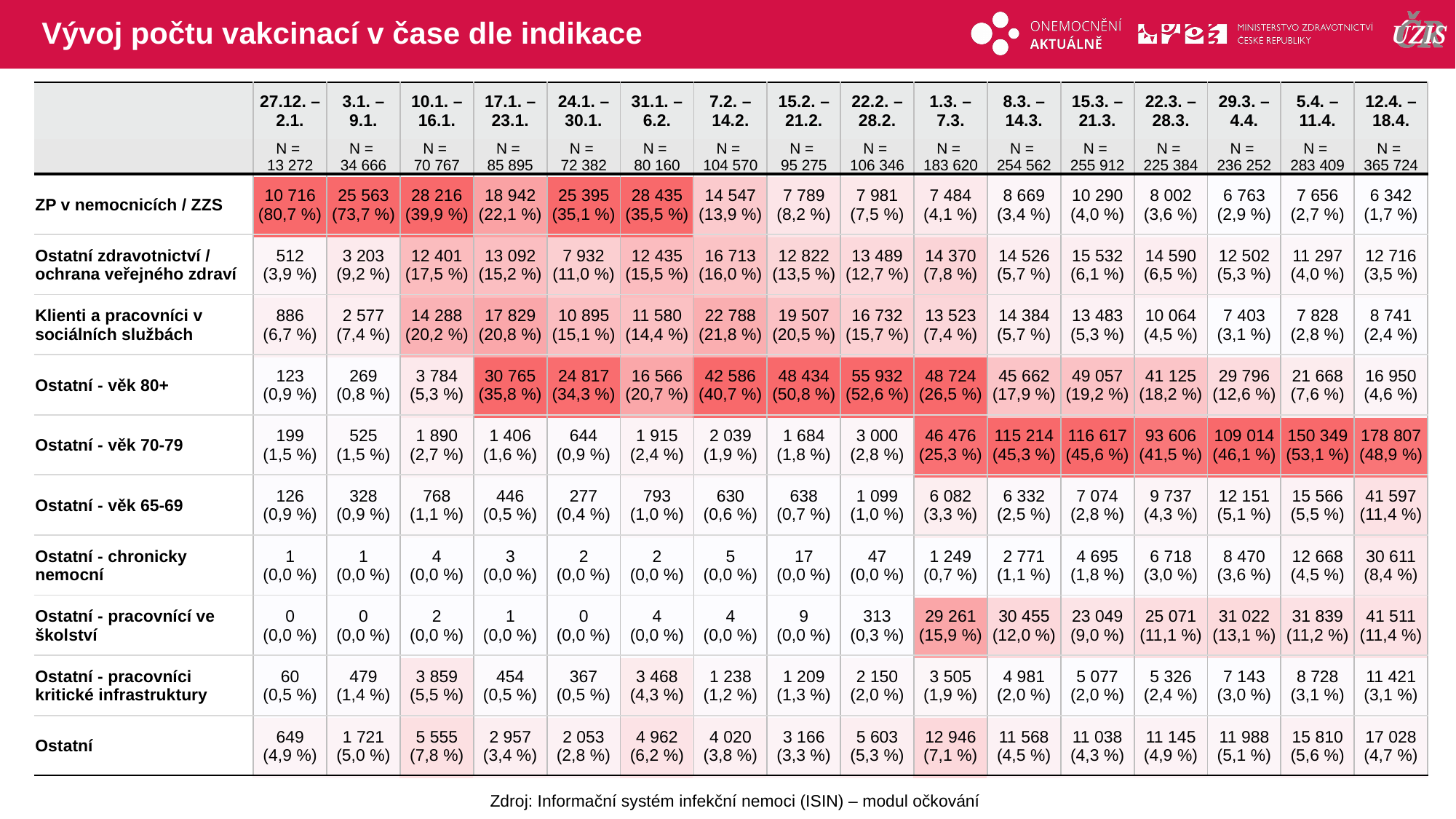

# Vývoj počtu vakcinací v čase dle indikace
|  | 27.12. – 2.1. | 3.1. – 9.1. | 10.1. – 16.1. | 17.1. – 23.1. | 24.1. – 30.1. | 31.1. – 6.2. | 7.2. – 14.2. | 15.2. – 21.2. | 22.2. – 28.2. | 1.3. – 7.3. | 8.3. – 14.3. | 15.3. – 21.3. | 22.3. – 28.3. | 29.3. – 4.4. | 5.4. – 11.4. | 12.4. – 18.4. |
| --- | --- | --- | --- | --- | --- | --- | --- | --- | --- | --- | --- | --- | --- | --- | --- | --- |
|  | N = 13 272 | N = 34 666 | N = 70 767 | N = 85 895 | N = 72 382 | N = 80 160 | N = 104 570 | N = 95 275 | N = 106 346 | N = 183 620 | N = 254 562 | N = 255 912 | N = 225 384 | N = 236 252 | N = 283 409 | N = 365 724 |
| ZP v nemocnicích / ZZS | 10 716 (80,7 %) | 25 563 (73,7 %) | 28 216 (39,9 %) | 18 942 (22,1 %) | 25 395 (35,1 %) | 28 435 (35,5 %) | 14 547 (13,9 %) | 7 789 (8,2 %) | 7 981 (7,5 %) | 7 484 (4,1 %) | 8 669 (3,4 %) | 10 290 (4,0 %) | 8 002 (3,6 %) | 6 763 (2,9 %) | 7 656 (2,7 %) | 6 342 (1,7 %) |
| Ostatní zdravotnictví / ochrana veřejného zdraví | 512 (3,9 %) | 3 203 (9,2 %) | 12 401 (17,5 %) | 13 092 (15,2 %) | 7 932 (11,0 %) | 12 435 (15,5 %) | 16 713 (16,0 %) | 12 822 (13,5 %) | 13 489 (12,7 %) | 14 370 (7,8 %) | 14 526 (5,7 %) | 15 532 (6,1 %) | 14 590 (6,5 %) | 12 502 (5,3 %) | 11 297 (4,0 %) | 12 716 (3,5 %) |
| Klienti a pracovníci v sociálních službách | 886 (6,7 %) | 2 577 (7,4 %) | 14 288 (20,2 %) | 17 829 (20,8 %) | 10 895 (15,1 %) | 11 580 (14,4 %) | 22 788 (21,8 %) | 19 507 (20,5 %) | 16 732 (15,7 %) | 13 523 (7,4 %) | 14 384 (5,7 %) | 13 483 (5,3 %) | 10 064 (4,5 %) | 7 403 (3,1 %) | 7 828 (2,8 %) | 8 741 (2,4 %) |
| Ostatní - věk 80+ | 123 (0,9 %) | 269 (0,8 %) | 3 784 (5,3 %) | 30 765 (35,8 %) | 24 817 (34,3 %) | 16 566 (20,7 %) | 42 586 (40,7 %) | 48 434 (50,8 %) | 55 932 (52,6 %) | 48 724 (26,5 %) | 45 662 (17,9 %) | 49 057 (19,2 %) | 41 125 (18,2 %) | 29 796 (12,6 %) | 21 668 (7,6 %) | 16 950 (4,6 %) |
| Ostatní - věk 70-79 | 199 (1,5 %) | 525 (1,5 %) | 1 890 (2,7 %) | 1 406 (1,6 %) | 644 (0,9 %) | 1 915 (2,4 %) | 2 039 (1,9 %) | 1 684 (1,8 %) | 3 000 (2,8 %) | 46 476 (25,3 %) | 115 214 (45,3 %) | 116 617 (45,6 %) | 93 606 (41,5 %) | 109 014 (46,1 %) | 150 349 (53,1 %) | 178 807 (48,9 %) |
| Ostatní - věk 65-69 | 126 (0,9 %) | 328 (0,9 %) | 768 (1,1 %) | 446 (0,5 %) | 277 (0,4 %) | 793 (1,0 %) | 630 (0,6 %) | 638 (0,7 %) | 1 099 (1,0 %) | 6 082 (3,3 %) | 6 332 (2,5 %) | 7 074 (2,8 %) | 9 737 (4,3 %) | 12 151 (5,1 %) | 15 566 (5,5 %) | 41 597 (11,4 %) |
| Ostatní - chronicky nemocní | 1 (0,0 %) | 1 (0,0 %) | 4 (0,0 %) | 3 (0,0 %) | 2 (0,0 %) | 2 (0,0 %) | 5 (0,0 %) | 17 (0,0 %) | 47 (0,0 %) | 1 249 (0,7 %) | 2 771 (1,1 %) | 4 695 (1,8 %) | 6 718 (3,0 %) | 8 470 (3,6 %) | 12 668 (4,5 %) | 30 611 (8,4 %) |
| Ostatní - pracovnící ve školství | 0 (0,0 %) | 0 (0,0 %) | 2 (0,0 %) | 1 (0,0 %) | 0 (0,0 %) | 4 (0,0 %) | 4 (0,0 %) | 9 (0,0 %) | 313 (0,3 %) | 29 261 (15,9 %) | 30 455 (12,0 %) | 23 049 (9,0 %) | 25 071 (11,1 %) | 31 022 (13,1 %) | 31 839 (11,2 %) | 41 511 (11,4 %) |
| Ostatní - pracovníci kritické infrastruktury | 60 (0,5 %) | 479 (1,4 %) | 3 859 (5,5 %) | 454 (0,5 %) | 367 (0,5 %) | 3 468 (4,3 %) | 1 238 (1,2 %) | 1 209 (1,3 %) | 2 150 (2,0 %) | 3 505 (1,9 %) | 4 981 (2,0 %) | 5 077 (2,0 %) | 5 326 (2,4 %) | 7 143 (3,0 %) | 8 728 (3,1 %) | 11 421 (3,1 %) |
| Ostatní | 649 (4,9 %) | 1 721 (5,0 %) | 5 555 (7,8 %) | 2 957 (3,4 %) | 2 053 (2,8 %) | 4 962 (6,2 %) | 4 020 (3,8 %) | 3 166 (3,3 %) | 5 603 (5,3 %) | 12 946 (7,1 %) | 11 568 (4,5 %) | 11 038 (4,3 %) | 11 145 (4,9 %) | 11 988 (5,1 %) | 15 810 (5,6 %) | 17 028 (4,7 %) |
|  |  |  |  |  |  |  |  |  |  |  |  |  |  |  |  |
| --- | --- | --- | --- | --- | --- | --- | --- | --- | --- | --- | --- | --- | --- | --- | --- |
|  |  |  |  |  |  |  |  |  |  |  |  |  |  |  |  |
|  |  |  |  |  |  |  |  |  |  |  |  |  |  |  |  |
|  |  |  |  |  |  |  |  |  |  |  |  |  |  |  |  |
|  |  |  |  |  |  |  |  |  |  |  |  |  |  |  |  |
|  |  |  |  |  |  |  |  |  |  |  |  |  |  |  |  |
|  |  |  |  |  |  |  |  |  |  |  |  |  |  |  |  |
|  |  |  |  |  |  |  |  |  |  |  |  |  |  |  |  |
|  |  |  |  |  |  |  |  |  |  |  |  |  |  |  |  |
|  |  |  |  |  |  |  |  |  |  |  |  |  |  |  |  |
Zdroj: Informační systém infekční nemoci (ISIN) – modul očkování